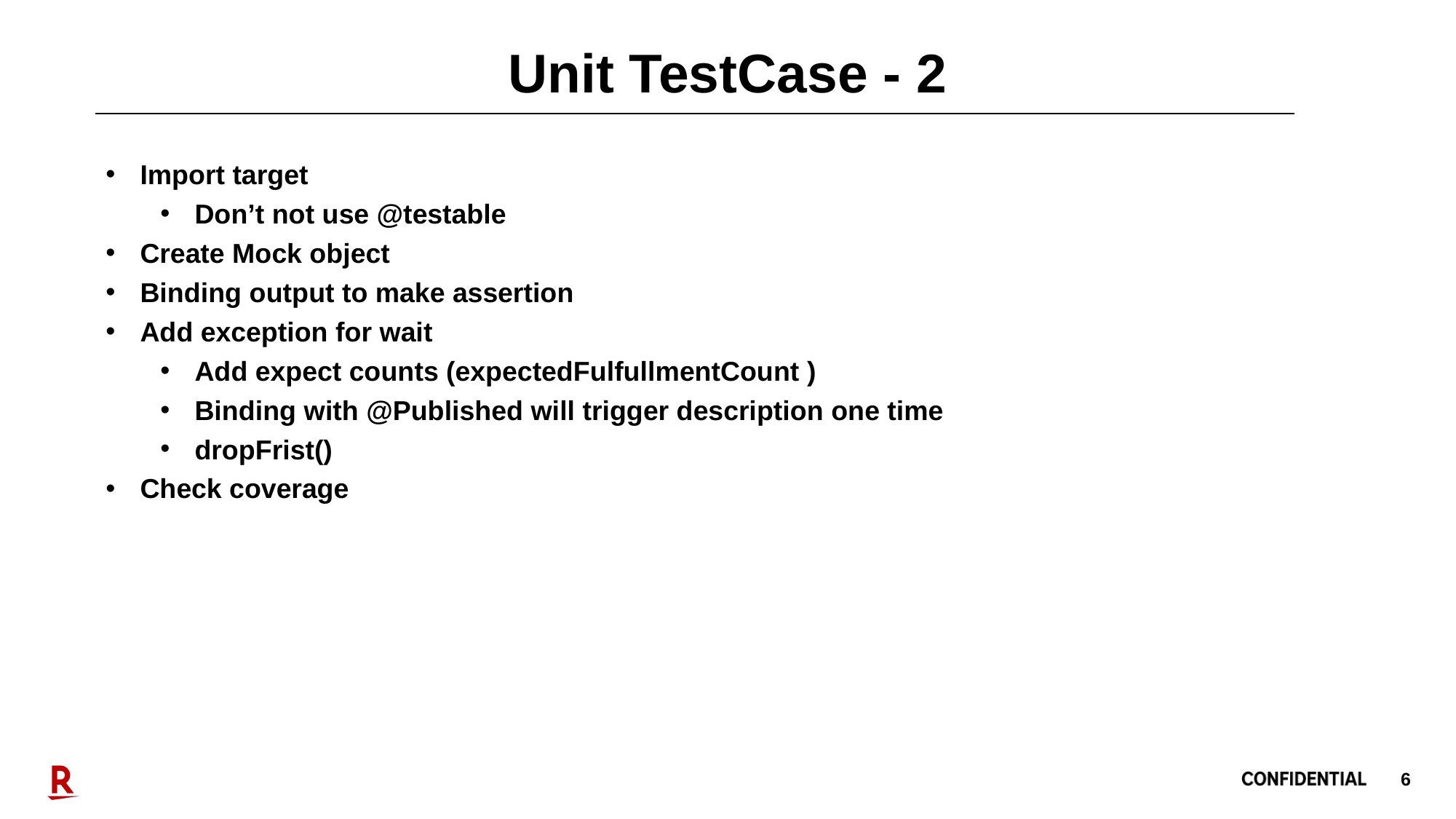

# Unit TestCase - 2
Import target
Don’t not use @testable
Create Mock object
Binding output to make assertion
Add exception for wait
Add expect counts (expectedFulfullmentCount )
Binding with @Published will trigger description one time
dropFrist()
Check coverage